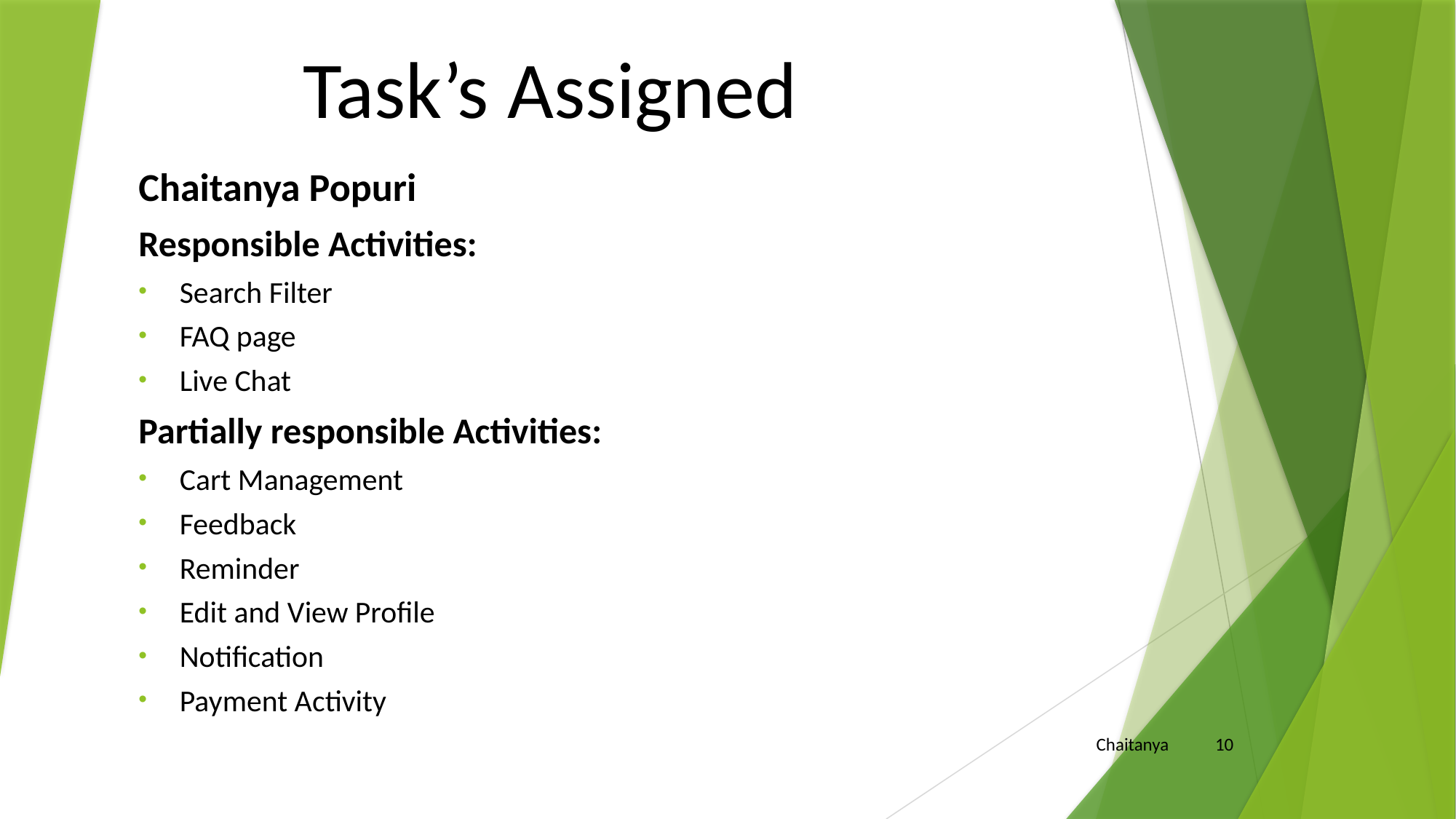

# Task’s Assigned
Chaitanya Popuri
Responsible Activities:
Search Filter
FAQ page
Live Chat
Partially responsible Activities:
Cart Management
Feedback
Reminder
Edit and View Profile
Notification
Payment Activity

Chaitanya           10